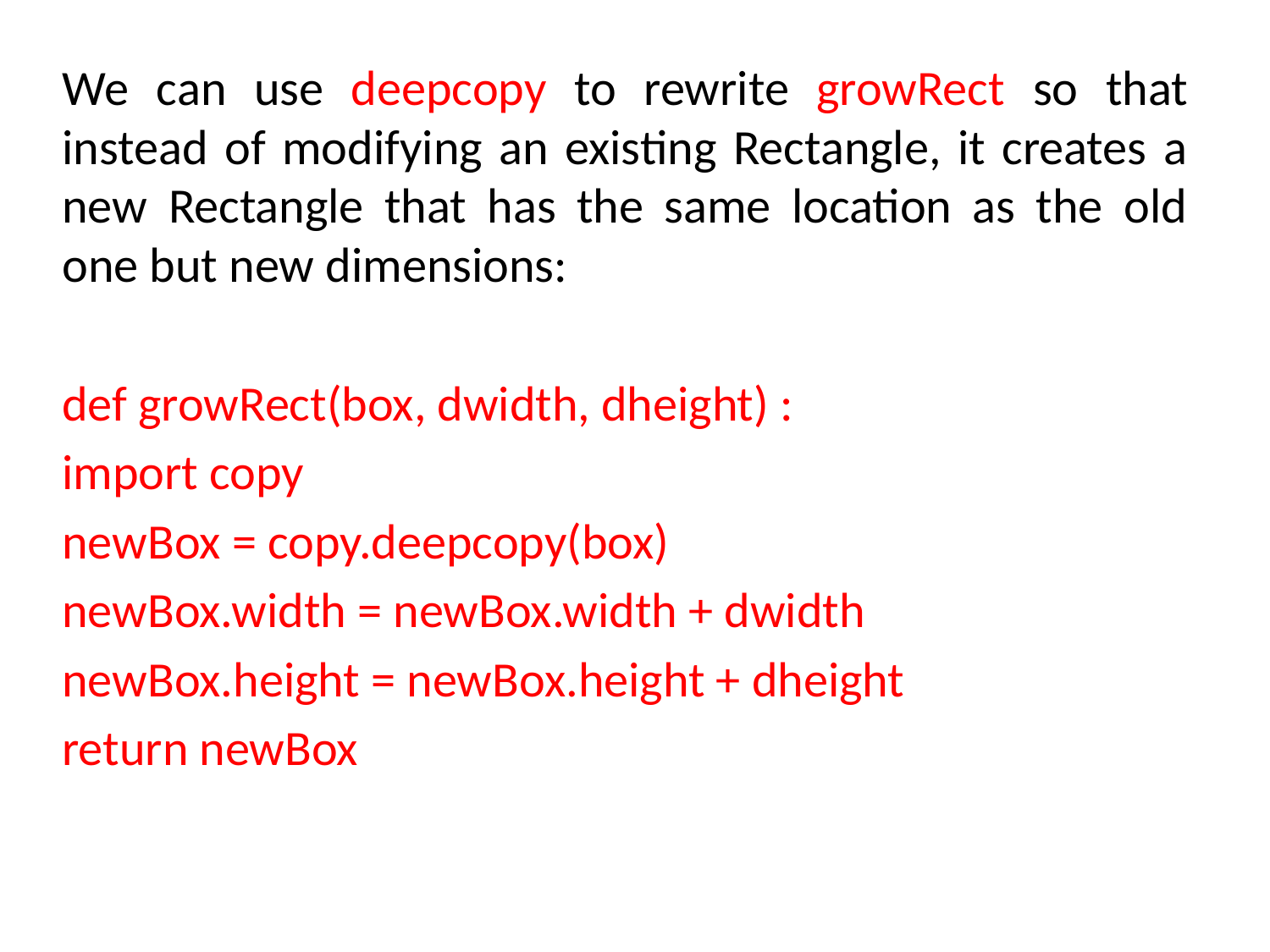

We can use deepcopy to rewrite growRect so that instead of modifying an existing Rectangle, it creates a new Rectangle that has the same location as the old one but new dimensions:

def growRect(box, dwidth, dheight) :
import copy
newBox = copy.deepcopy(box)
newBox.width = newBox.width + dwidth
newBox.height = newBox.height + dheight
return newBox